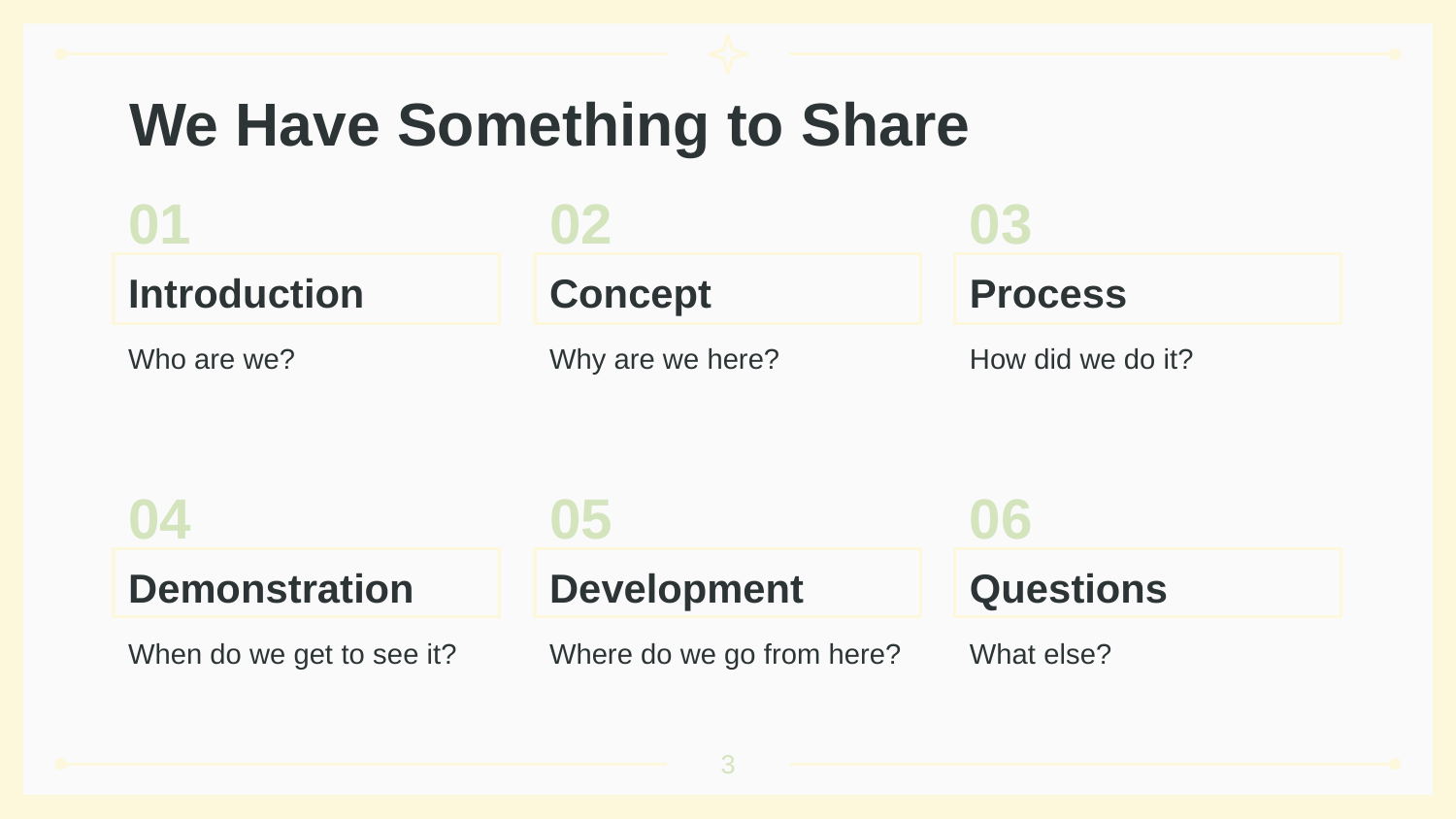

# We Have Something to Share
01
02
03
Introduction
Concept
Process
Why are we here?
How did we do it?
Who are we?
04
05
06
Development
Questions
Demonstration
Where do we go from here?
What else?
When do we get to see it?
3